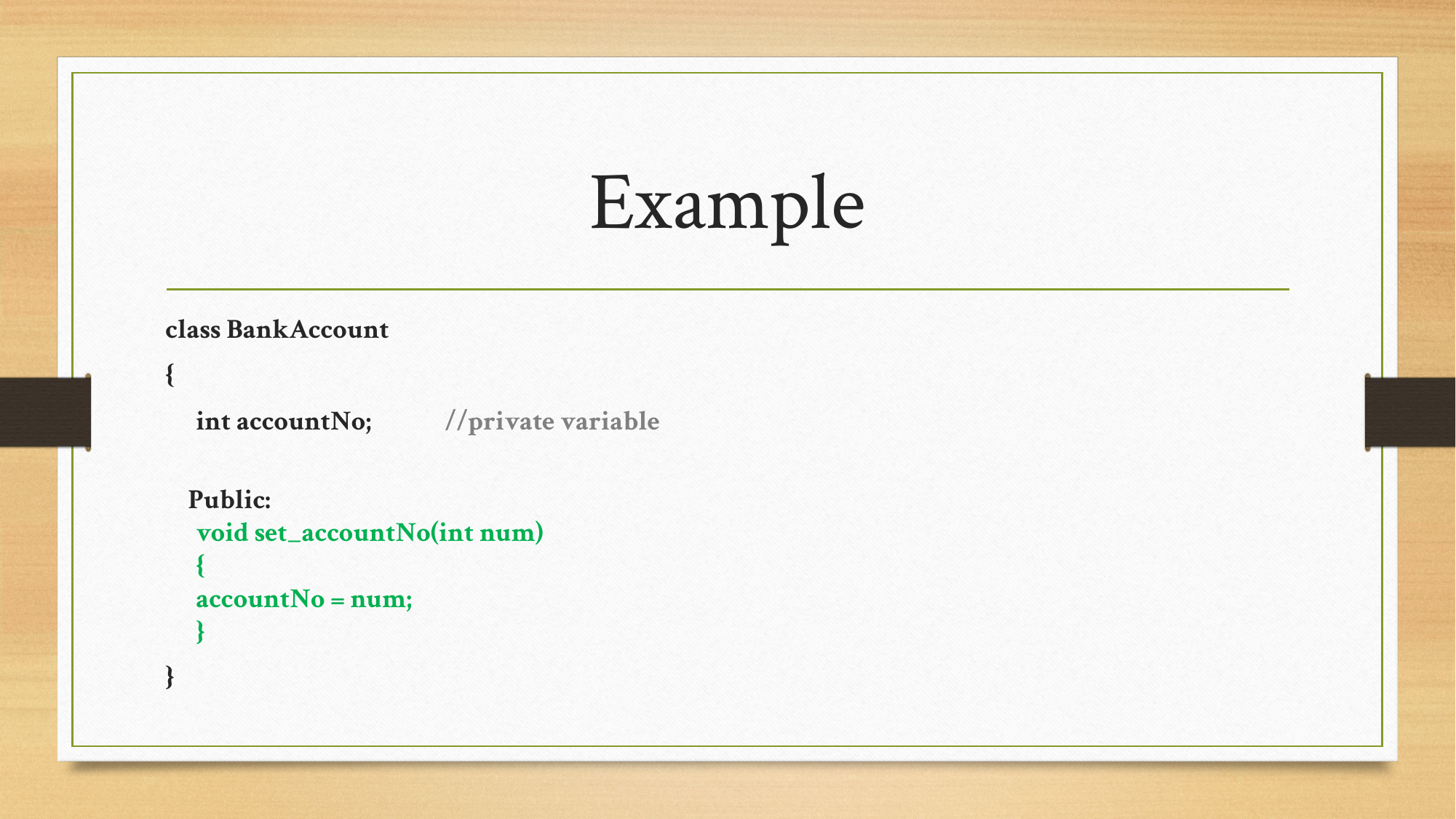

# Example
class BankAccount
{
	int accountNo;	//private variable
    Public:
void set_accountNo(int num)
{
	accountNo = num;
}
}